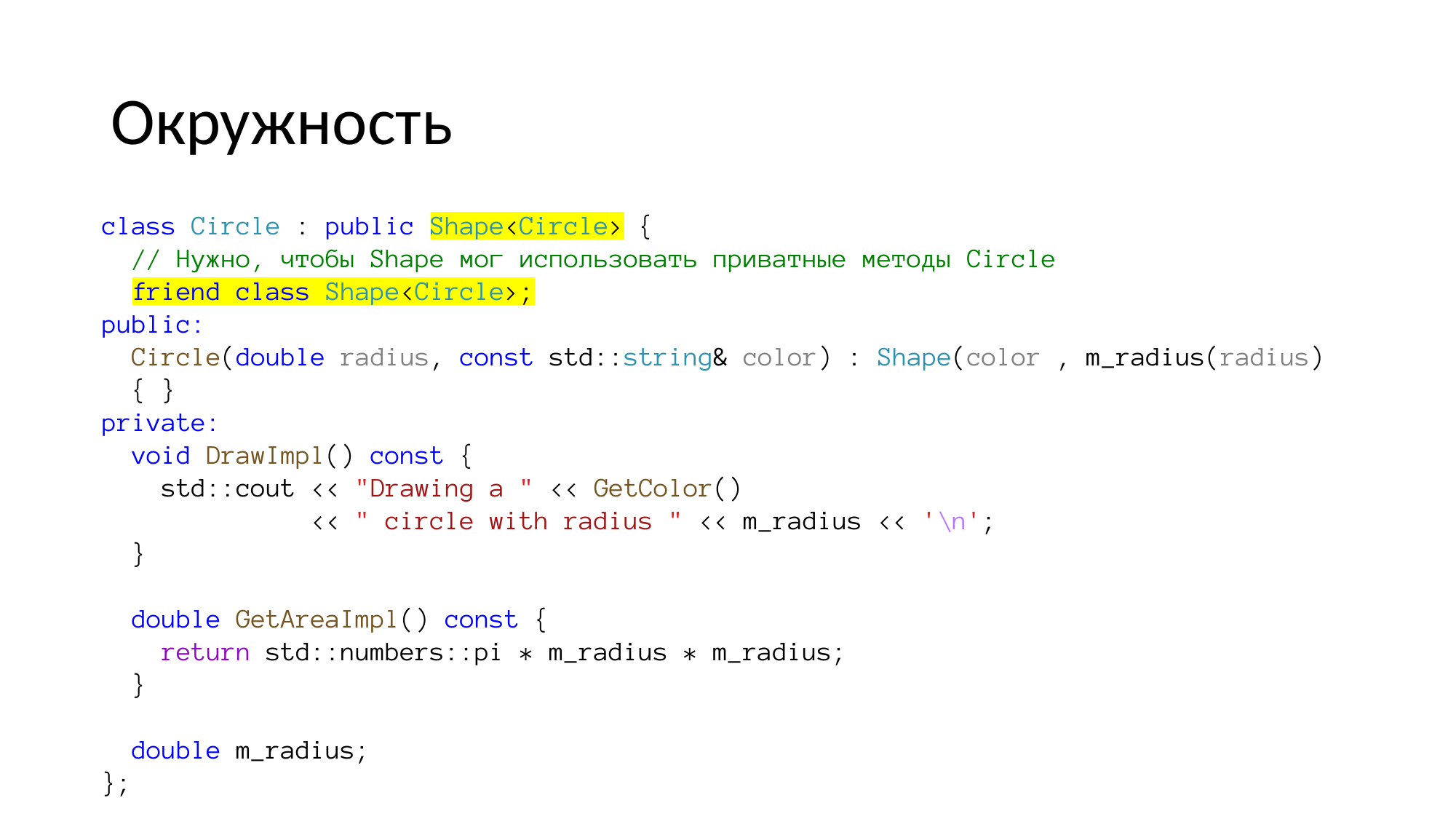

# Окружность
class Circle : public Shape<Circle> {
  // Нужно, чтобы Shape мог использовать приватные методы Circle
  friend class Shape<Circle>;
public:
  Circle(double radius, const std::string& color) : Shape(color , m_radius(radius)
  { }
private:
  void DrawImpl() const {
    std::cout << "Drawing a " << GetColor()
              << " circle with radius " << m_radius << '\n';
  }

  double GetAreaImpl() const {
    return std::numbers::pi * m_radius * m_radius;
  }
  double m_radius;
};